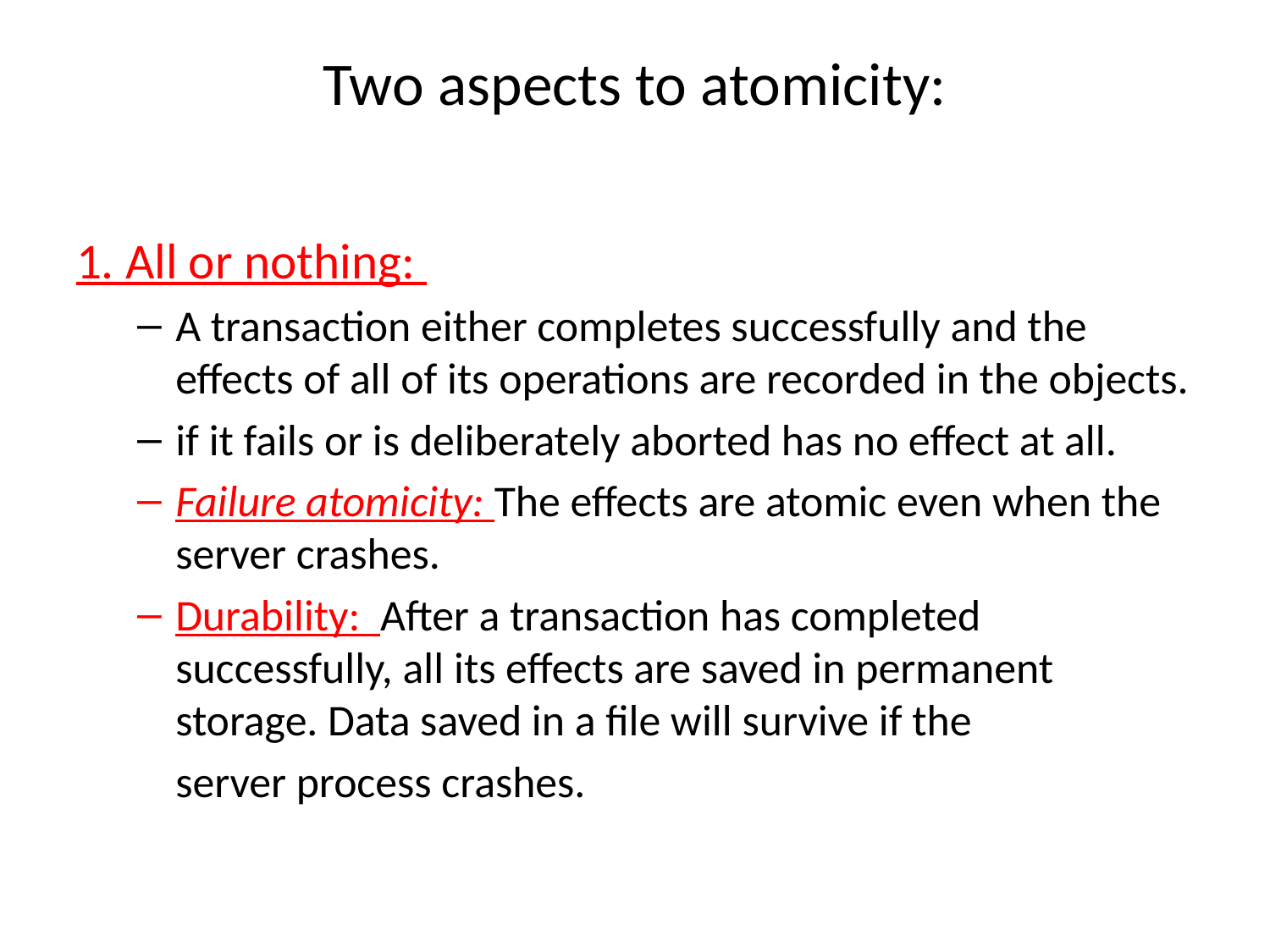

# Two aspects to atomicity:
1. All or nothing:
A transaction either completes successfully and the effects of all of its operations are recorded in the objects.
if it fails or is deliberately aborted has no effect at all.
Failure atomicity: The effects are atomic even when the server crashes.
Durability:  After a transaction has completed successfully, all its effects are saved in permanent storage. Data saved in a file will survive if the
	server process crashes.